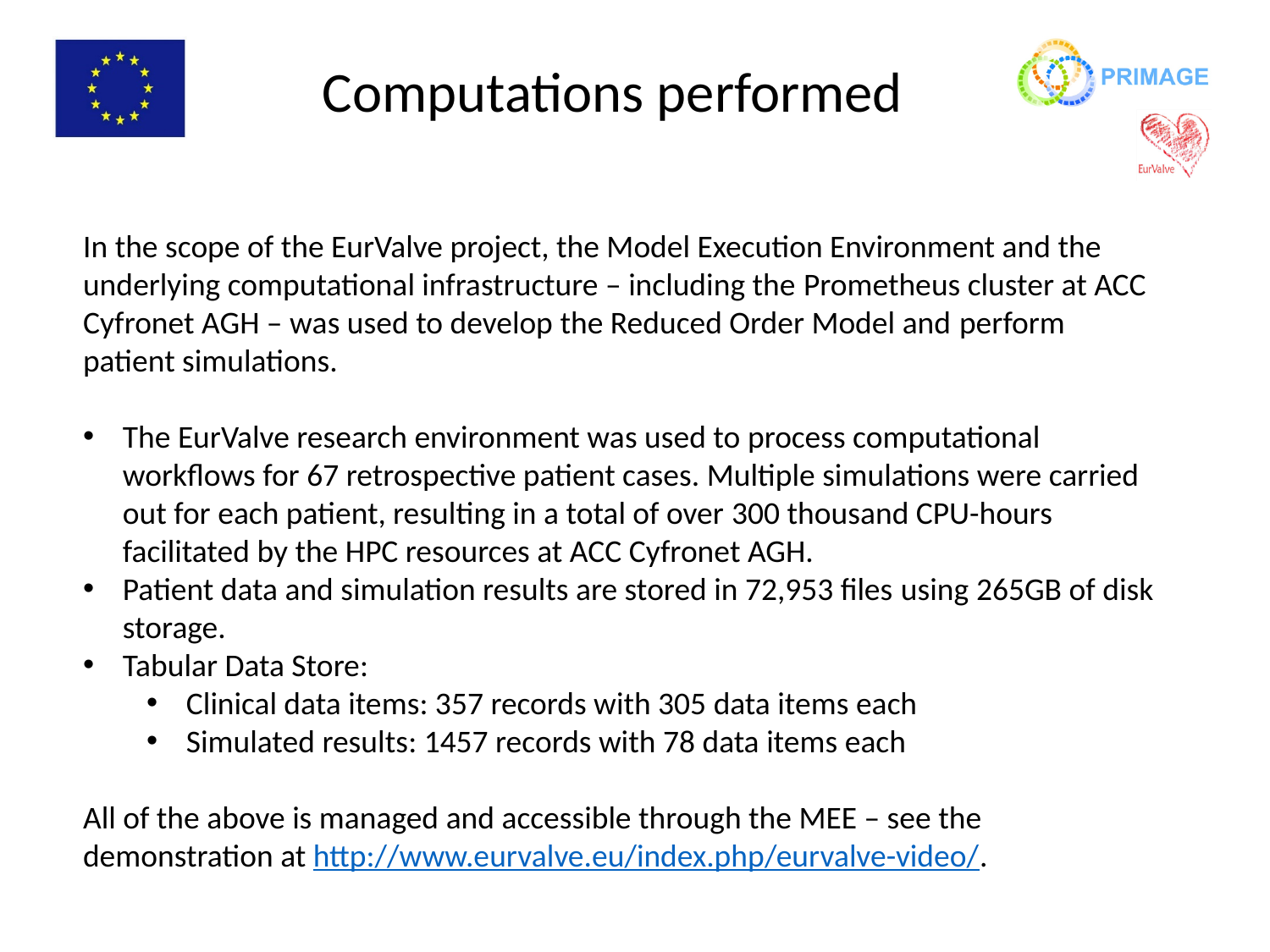

Computations performed
In the scope of the EurValve project, the Model Execution Environment and the underlying computational infrastructure – including the Prometheus cluster at ACC Cyfronet AGH – was used to develop the Reduced Order Model and perform patient simulations.

The EurValve research environment was used to process computational workflows for 67 retrospective patient cases. Multiple simulations were carried out for each patient, resulting in a total of over 300 thousand CPU-hours facilitated by the HPC resources at ACC Cyfronet AGH.
Patient data and simulation results are stored in 72,953 files using 265GB of disk storage.
Tabular Data Store:
Clinical data items: 357 records with 305 data items each
Simulated results: 1457 records with 78 data items each

All of the above is managed and accessible through the MEE – see the demonstration at http://www.eurvalve.eu/index.php/eurvalve-video/.